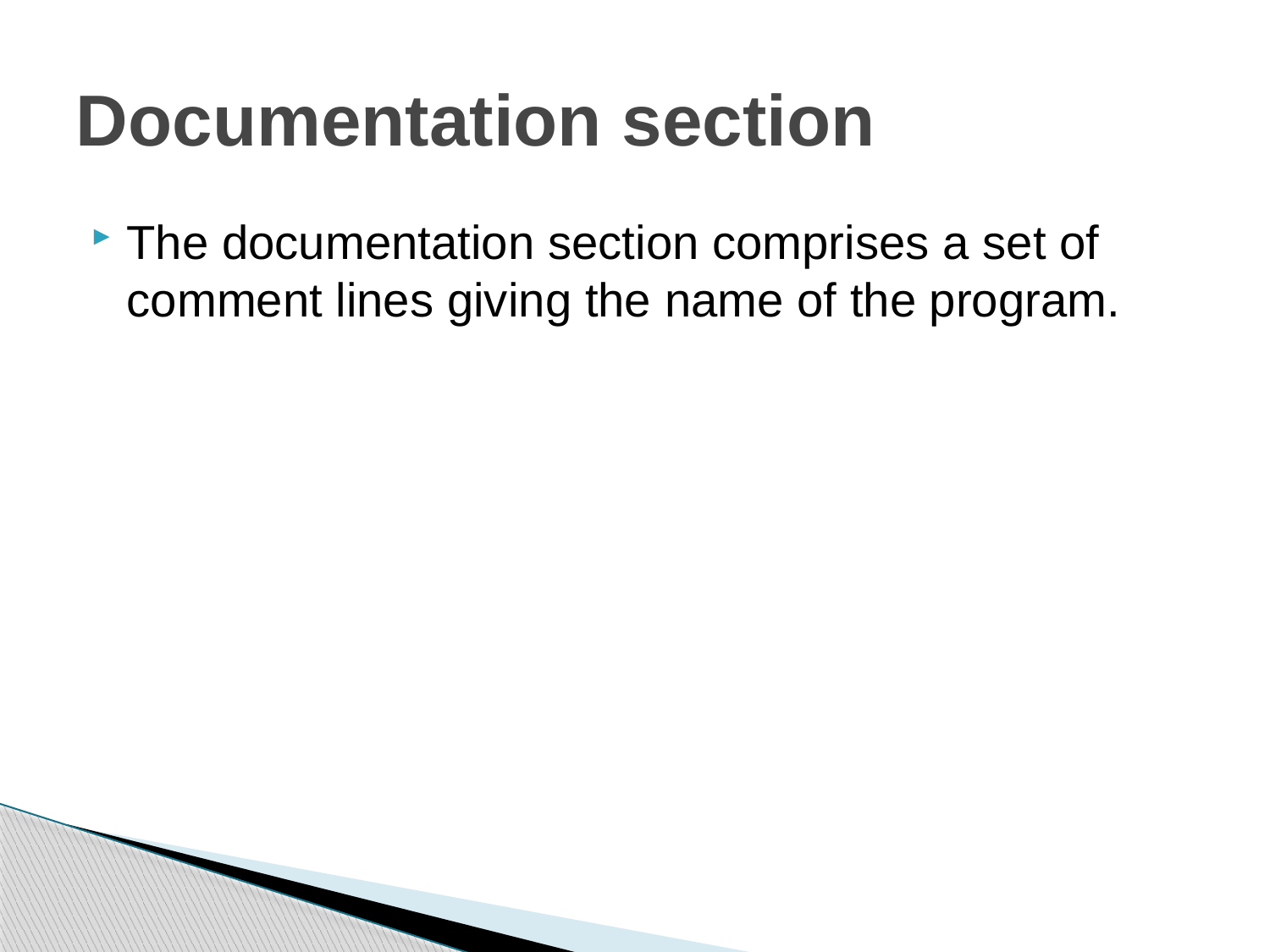

# Documentation section
The documentation section comprises a set of comment lines giving the name of the program.